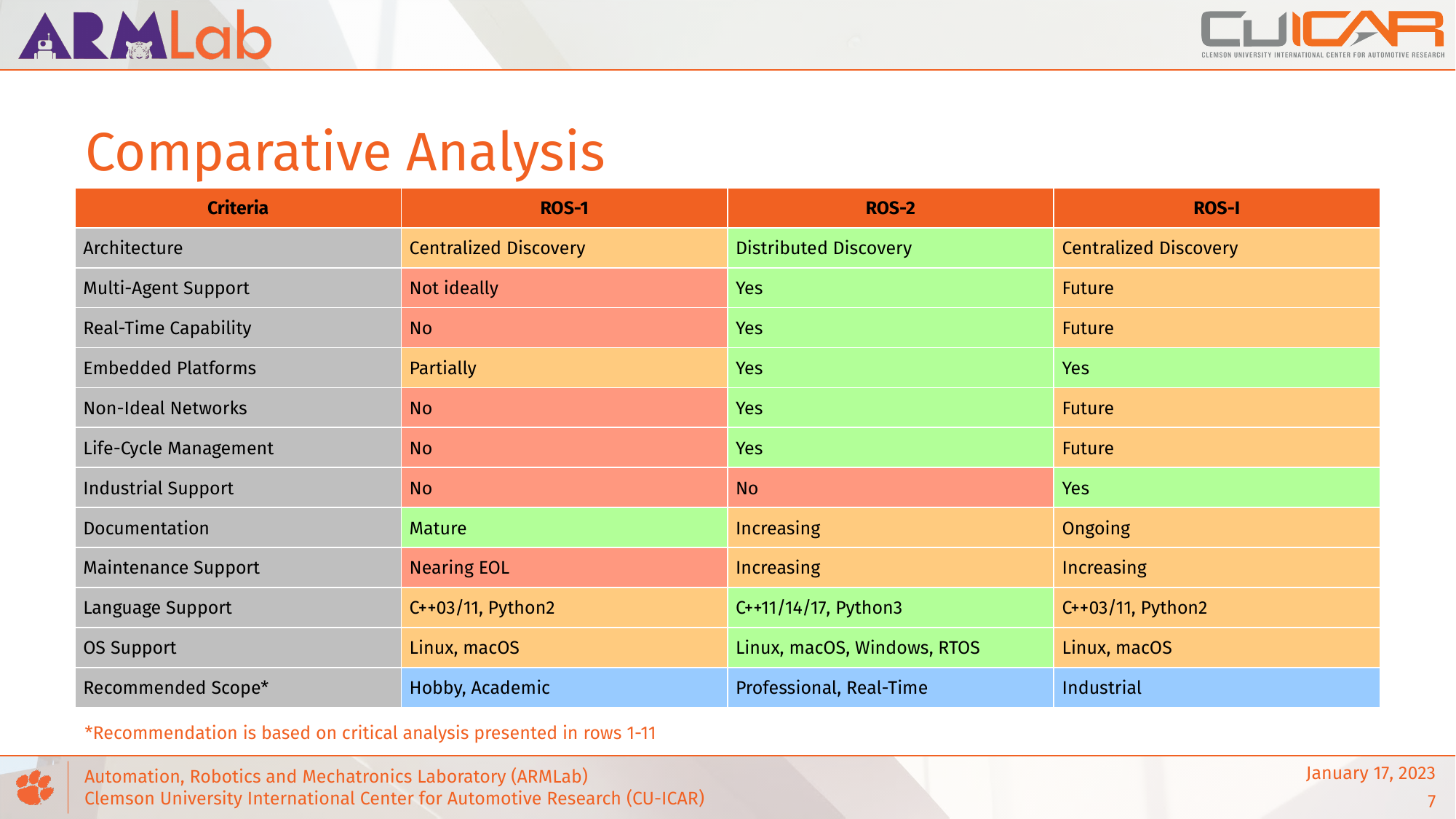

# Comparative Analysis
| Criteria | ROS-1 | ROS-2 | ROS-I |
| --- | --- | --- | --- |
| Architecture | Centralized Discovery | Distributed Discovery | Centralized Discovery |
| Multi-Agent Support | Not ideally | Yes | Future |
| Real-Time Capability | No | Yes | Future |
| Embedded Platforms | Partially | Yes | Yes |
| Non-Ideal Networks | No | Yes | Future |
| Life-Cycle Management | No | Yes | Future |
| Industrial Support | No | No | Yes |
| Documentation | Mature | Increasing | Ongoing |
| Maintenance Support | Nearing EOL | Increasing | Increasing |
| Language Support | C++03/11, Python2 | C++11/14/17, Python3 | C++03/11, Python2 |
| OS Support | Linux, macOS | Linux, macOS, Windows, RTOS | Linux, macOS |
| Recommended Scope\* | Hobby, Academic | Professional, Real-Time | Industrial |
*Recommendation is based on critical analysis presented in rows 1-11
January 17, 2023
7